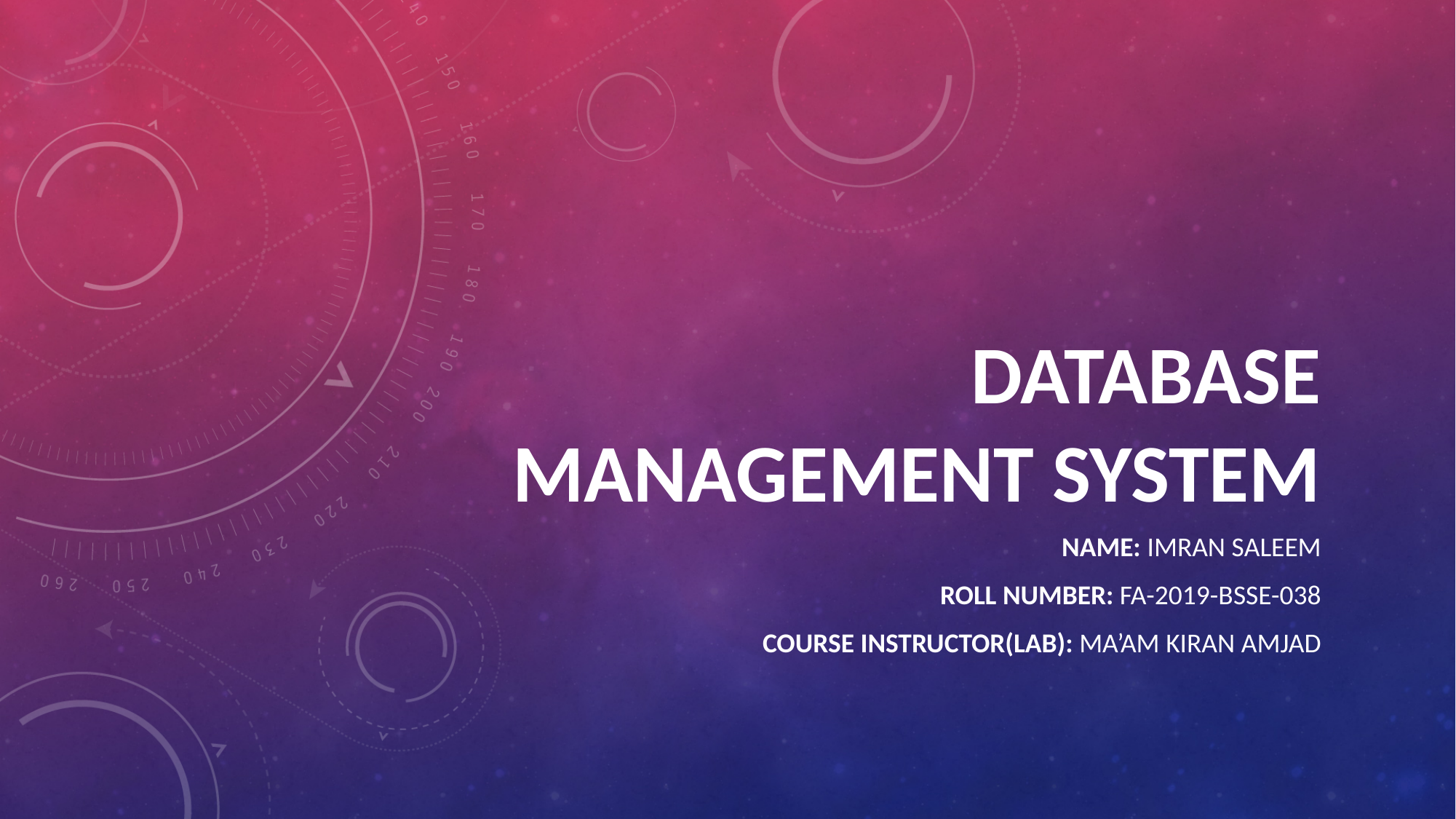

# DATABASE MANAGEMENT SYSTEM
NAME: IMRAN SALEEM
ROLL NUMBER: FA-2019-BSSE-038
COURSE INSTRUCTOR(LAB): MA’AM KIRAN AMJAD